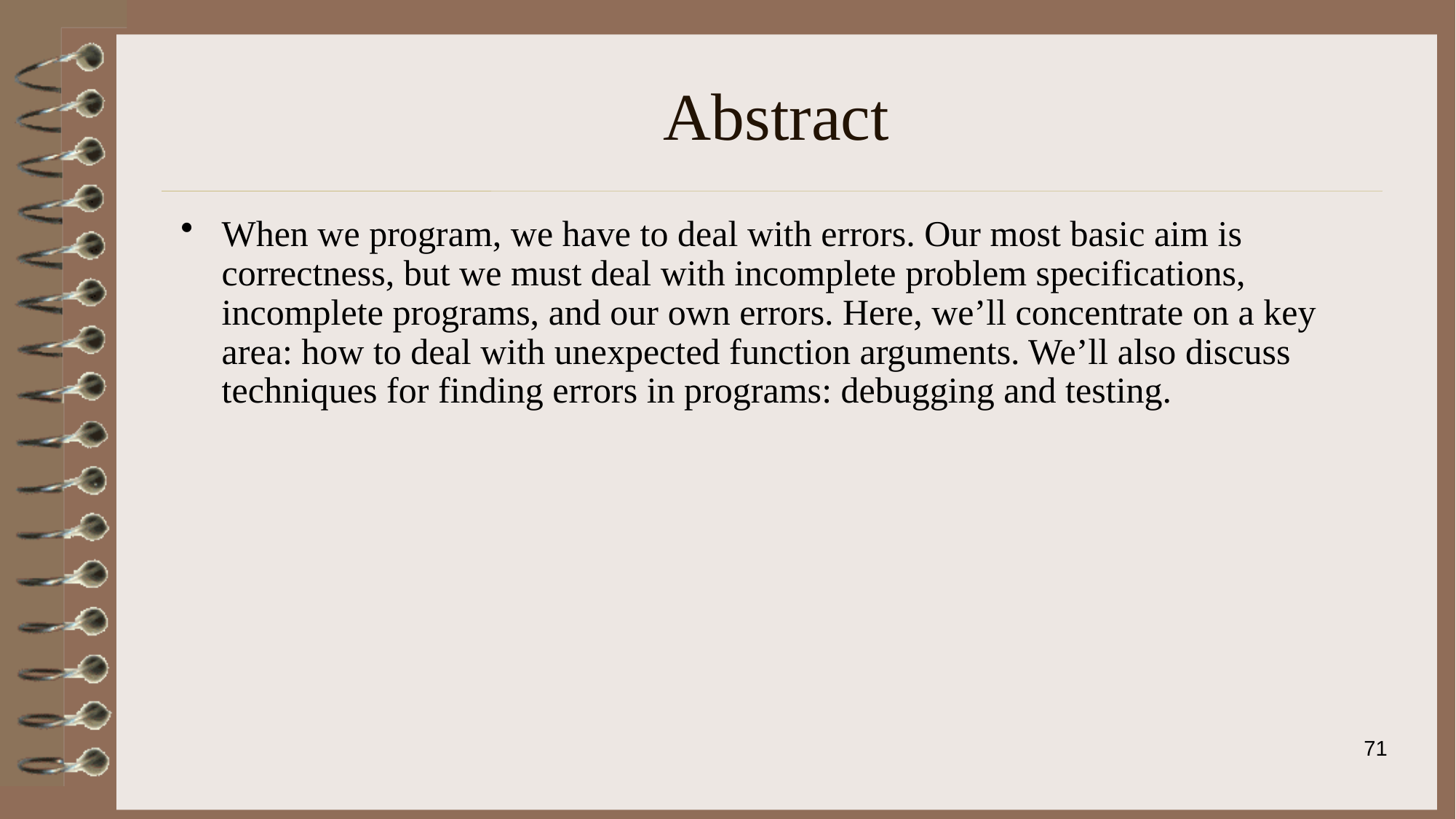

# Abstract
When we program, we have to deal with errors. Our most basic aim is correctness, but we must deal with incomplete problem specifications, incomplete programs, and our own errors. Here, we’ll concentrate on a key area: how to deal with unexpected function arguments. We’ll also discuss techniques for finding errors in programs: debugging and testing.
71